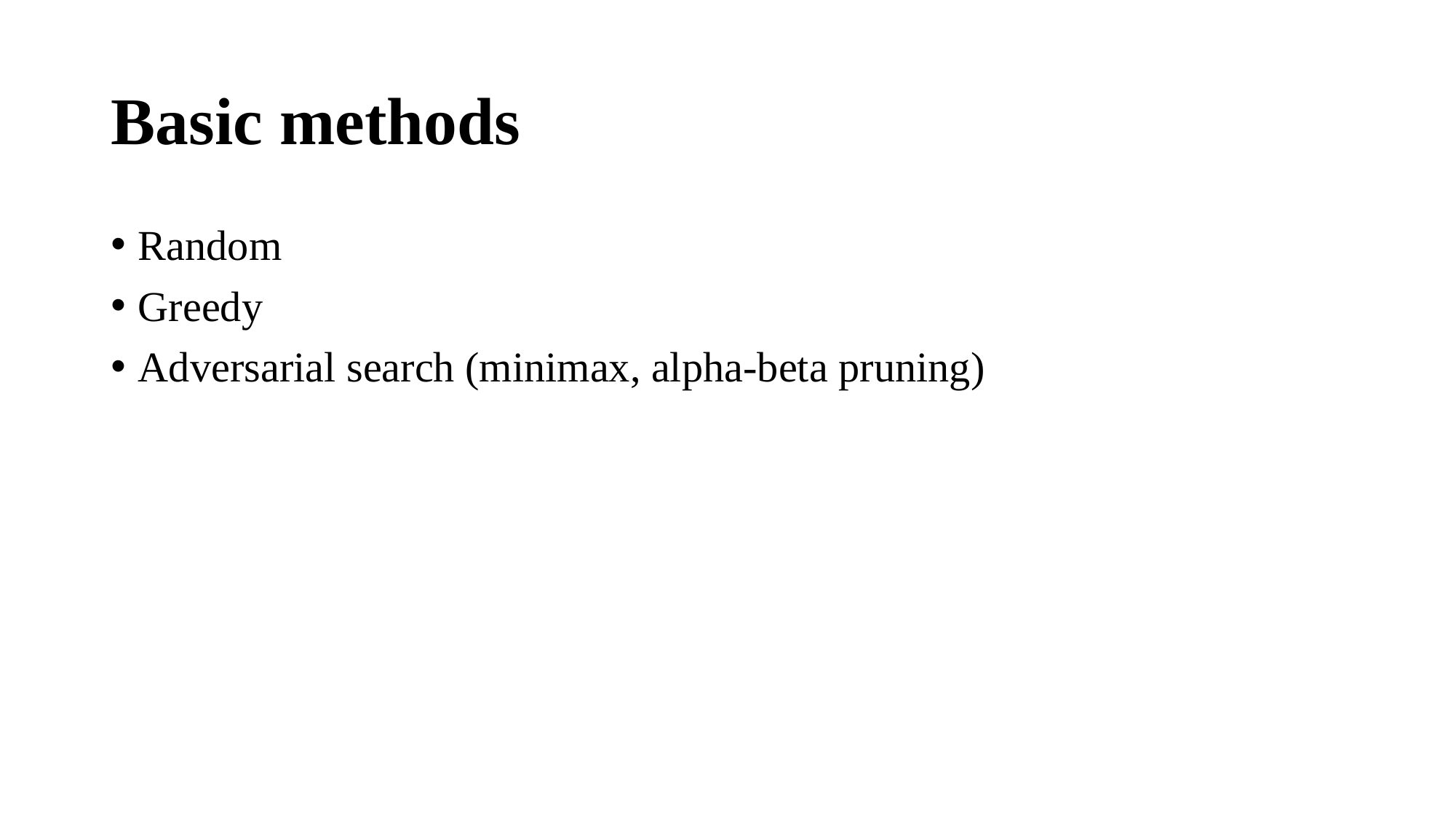

# Basic methods
Random
Greedy
Adversarial search (minimax, alpha-beta pruning)